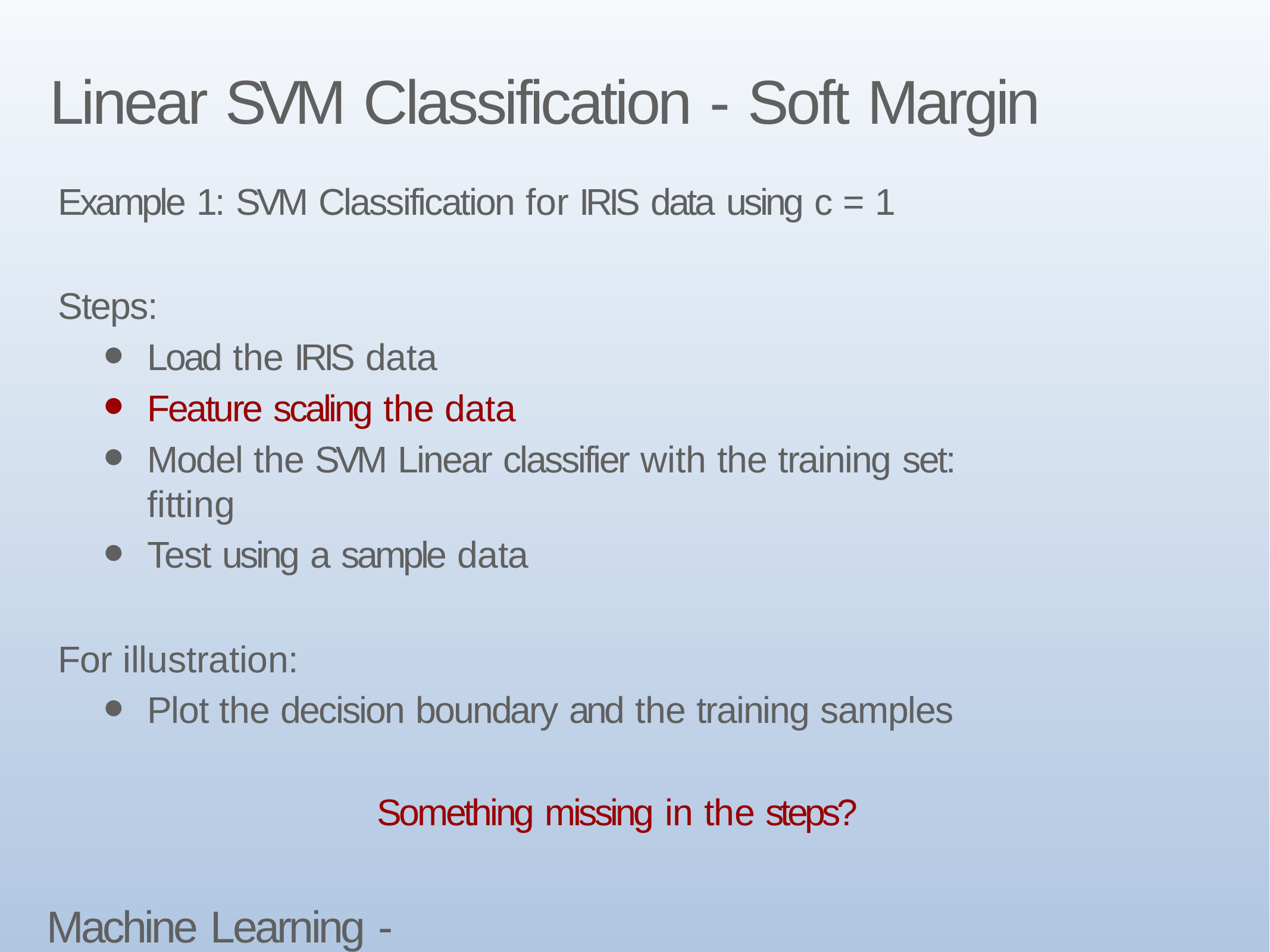

# Linear SVM Classification - Soft Margin
Example 1: SVM Classification for IRIS data using c = 1

Steps:
Load the IRIS data
Feature scaling the data
Model the SVM Linear classifier with the training set: fitting
Test using a sample data

For illustration:
Plot the decision boundary and the training samples

Something missing in the steps?
Machine Learning - SVM